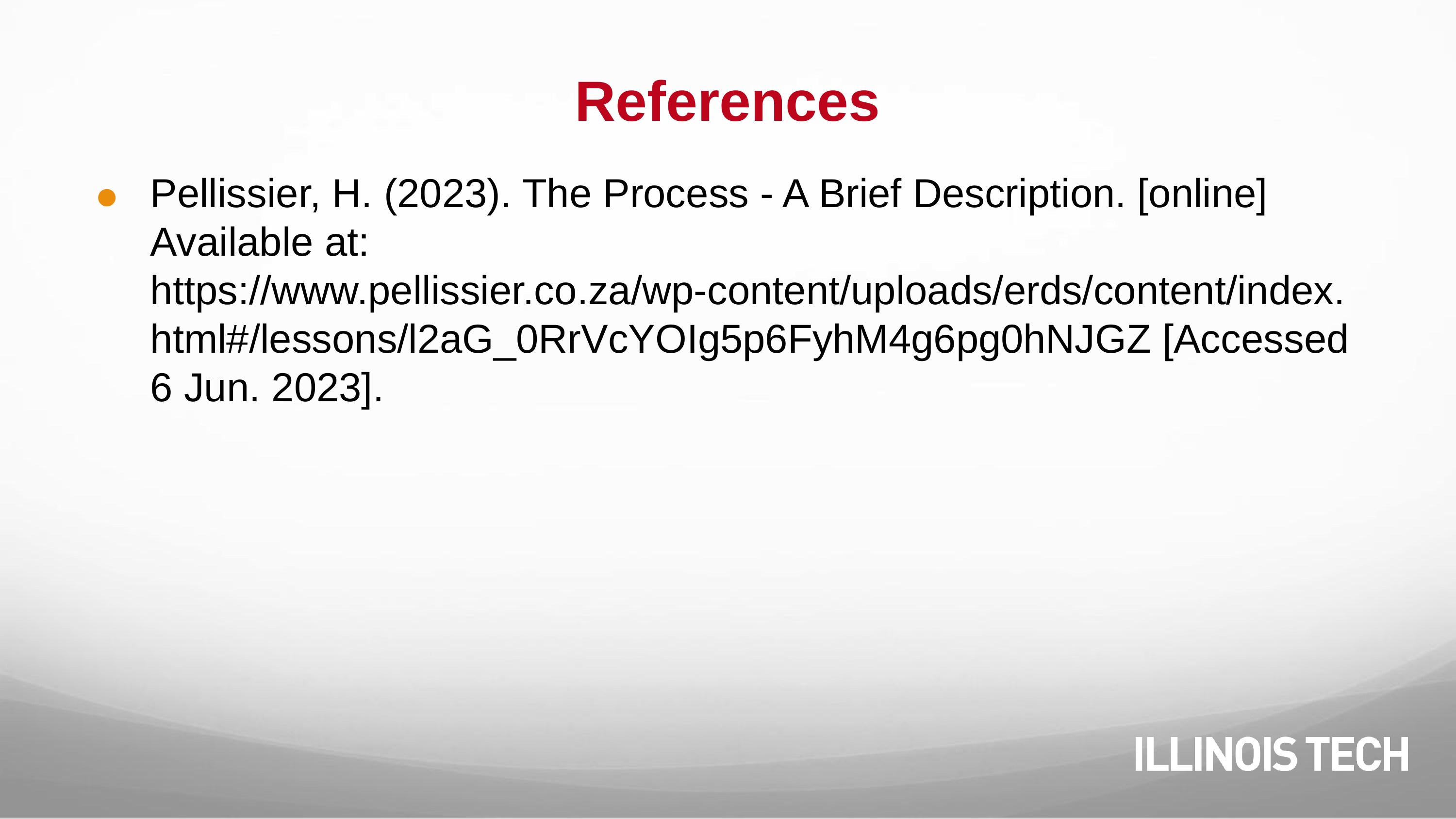

# References
Pellissier, H. (2023). The Process - A Brief Description. [online] Available at: https://www.pellissier.co.za/wp-content/uploads/erds/content/index.html#/lessons/l2aG_0RrVcYOIg5p6FyhM4g6pg0hNJGZ [Accessed 6 Jun. 2023].